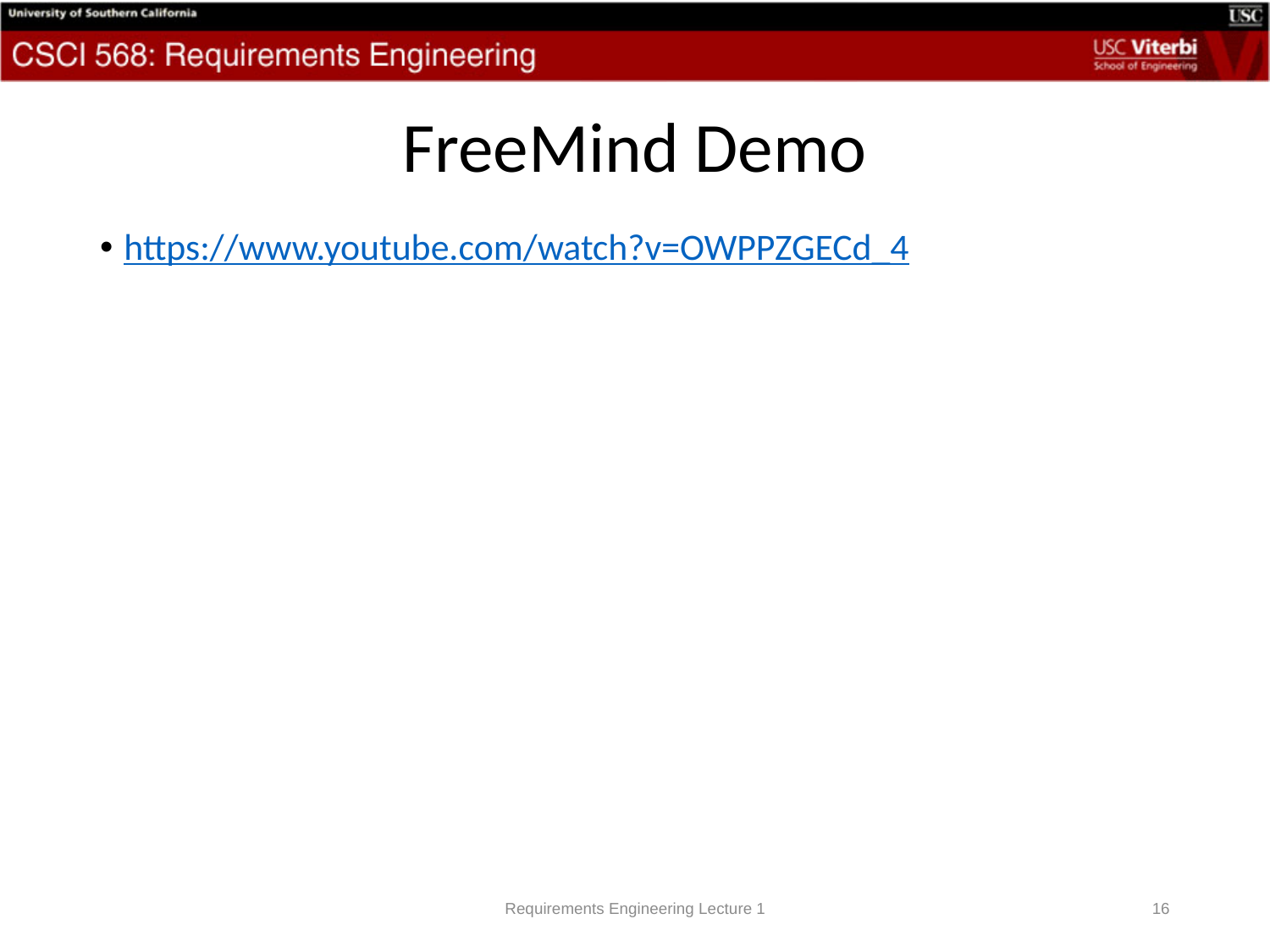

# FreeMind Demo
https://www.youtube.com/watch?v=OWPPZGECd_4

Requirements Engineering Lecture 1
16